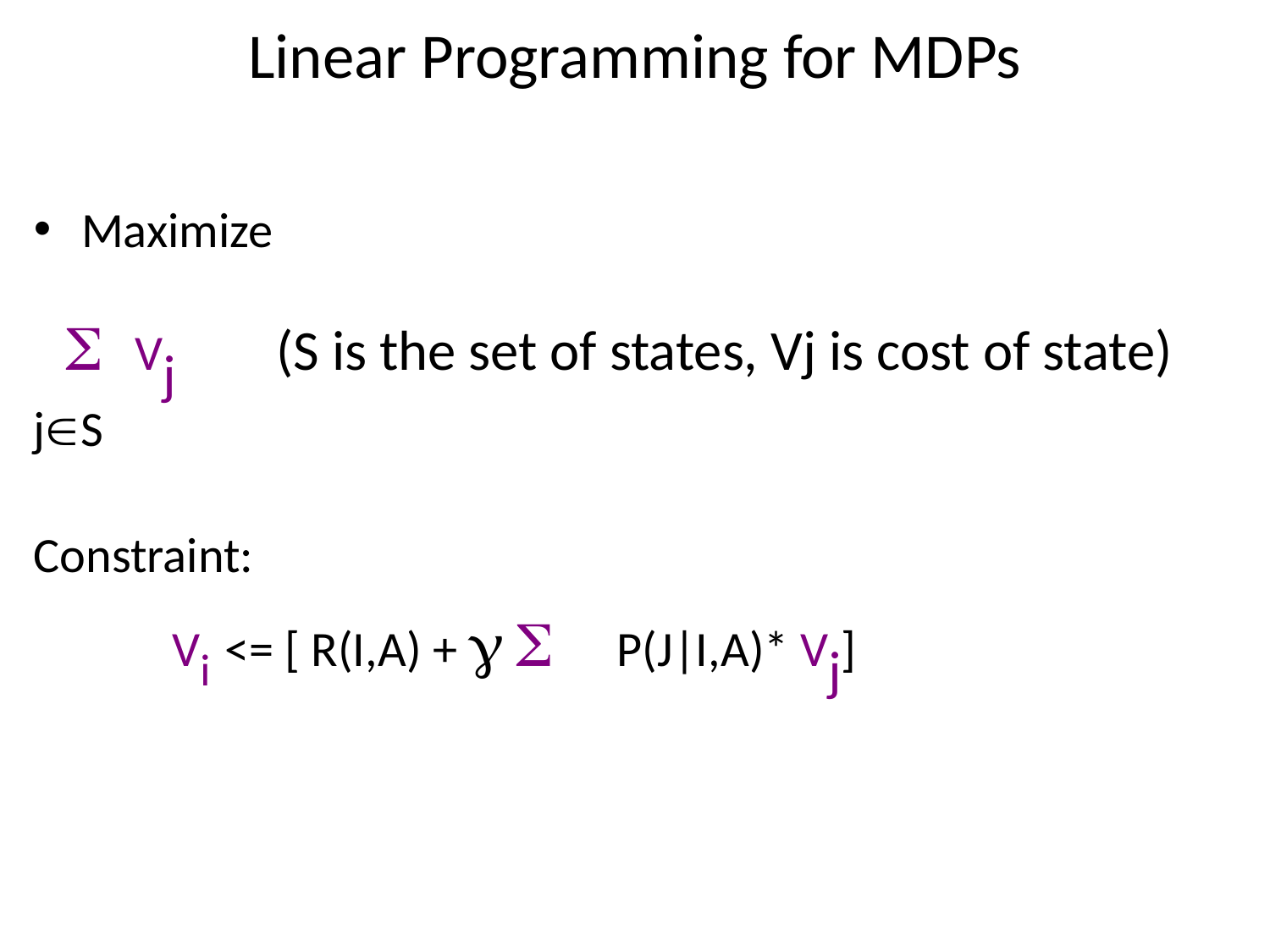

# Linear Programming for MDPs

Maximize
 Σ Vj        (S is the set of states, Vj is cost of state)
j∈S

Constraint:
 Vi <= [ R(I,A) + γ Σ  P(J|I,A)* Vj]